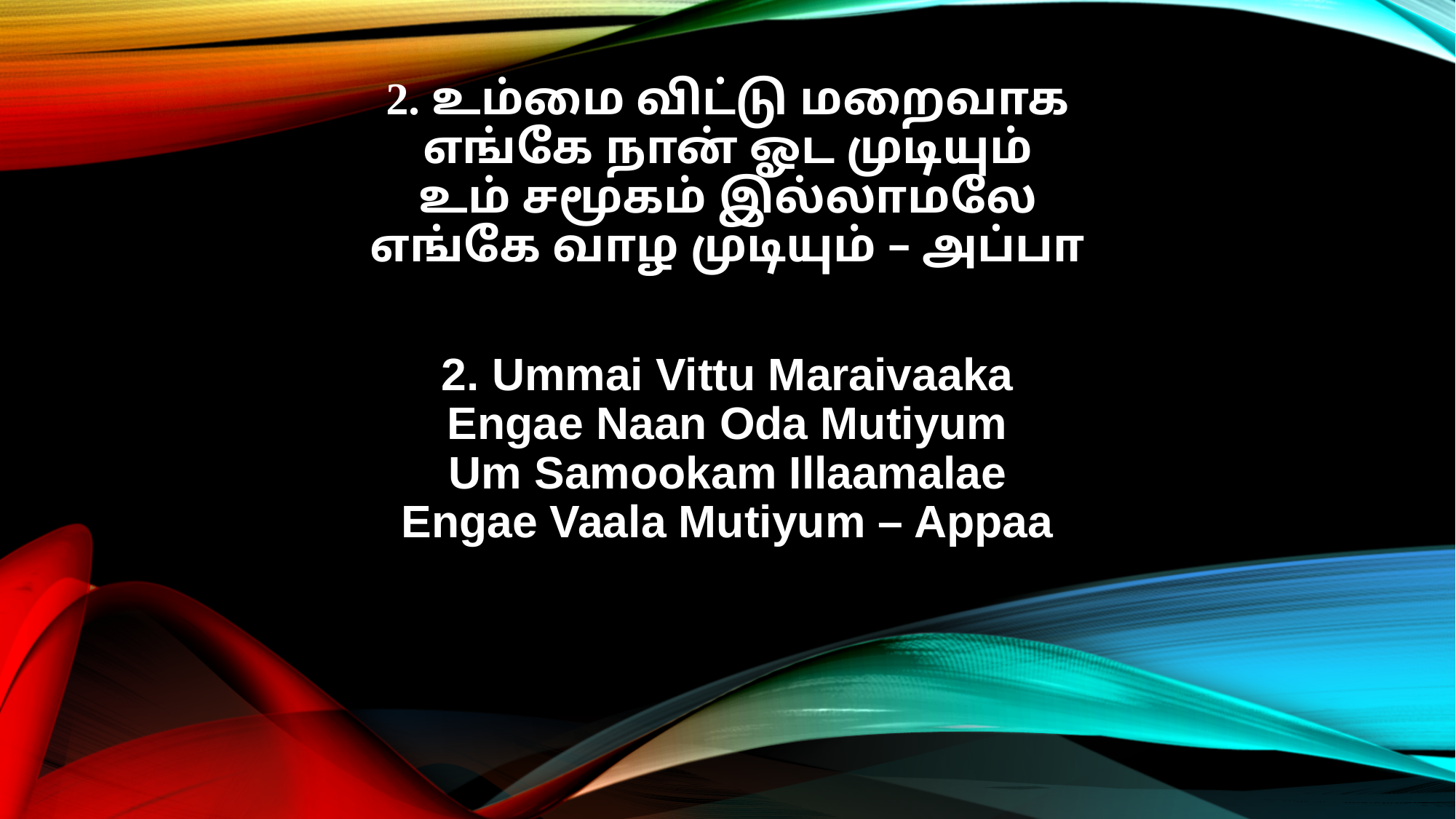

2. உம்மை விட்டு மறைவாக
எங்கே நான் ஓட முடியும்
உம் சமூகம் இல்லாமலே
எங்கே வாழ முடியும் – அப்பா

2. Ummai Vittu Maraivaaka
Engae Naan Oda Mutiyum
Um Samookam Illaamalae
Engae Vaala Mutiyum – Appaa